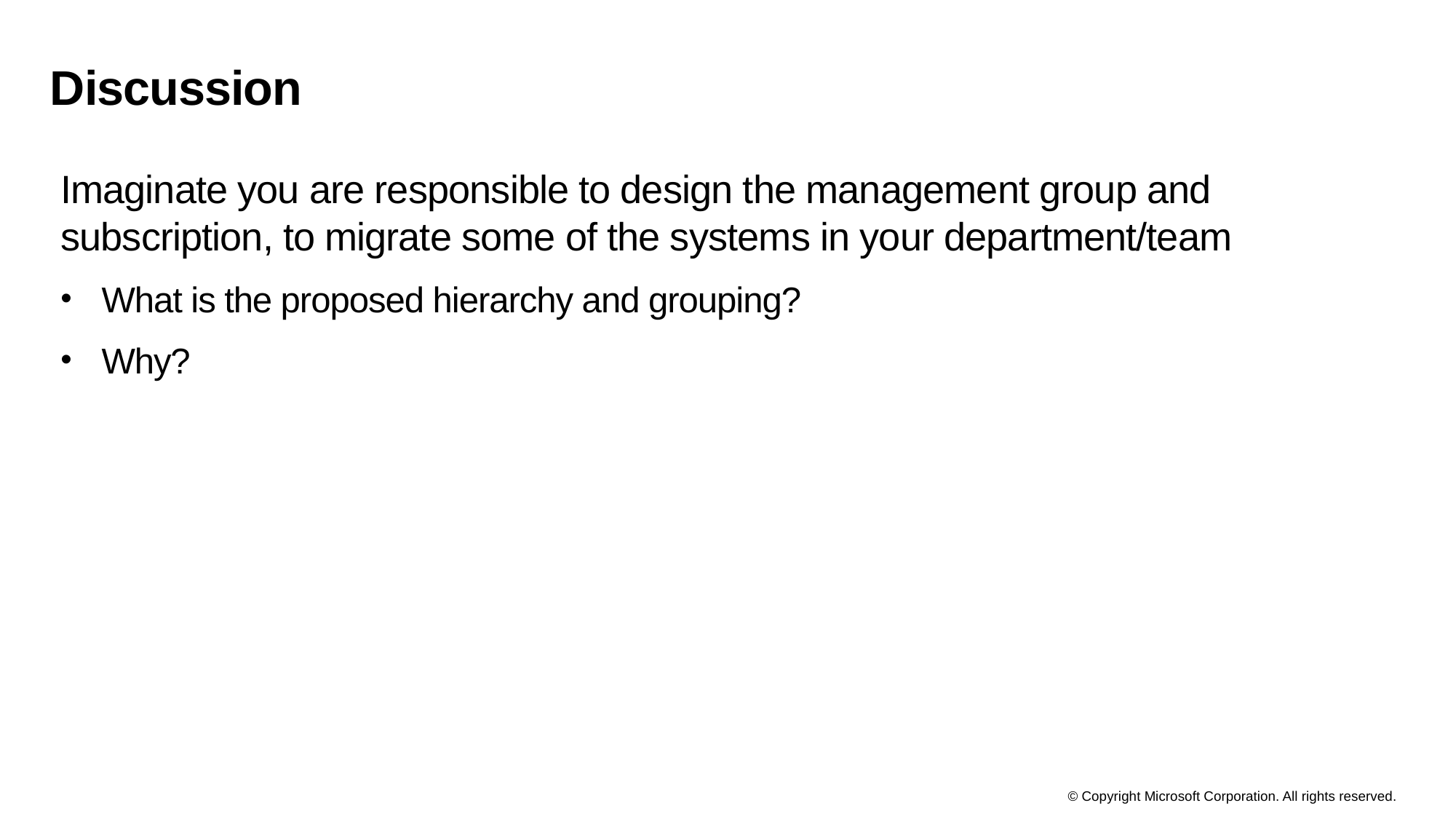

# Discussion
Imaginate you are responsible to design the management group and subscription, to migrate some of the systems in your department/team
What is the proposed hierarchy and grouping?
Why?